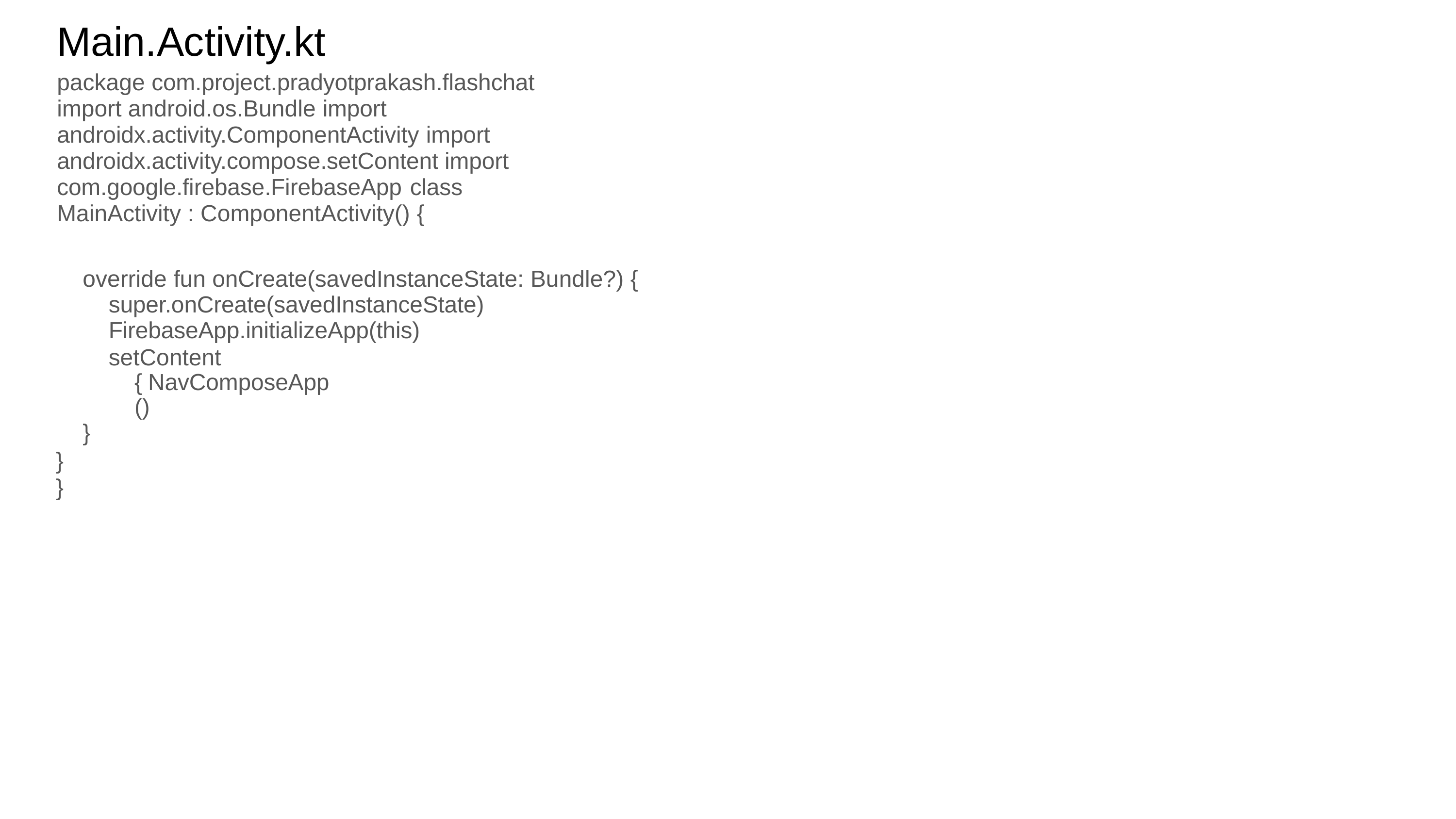

# Main.Activity.kt
package com.project.pradyotprakash.flashchat import android.os.Bundle import androidx.activity.ComponentActivity import androidx.activity.compose.setContent import com.google.firebase.FirebaseApp class MainActivity : ComponentActivity() {
override fun onCreate(savedInstanceState: Bundle?) { super.onCreate(savedInstanceState) FirebaseApp.initializeApp(this)
setContent { NavComposeApp()
}
}
}